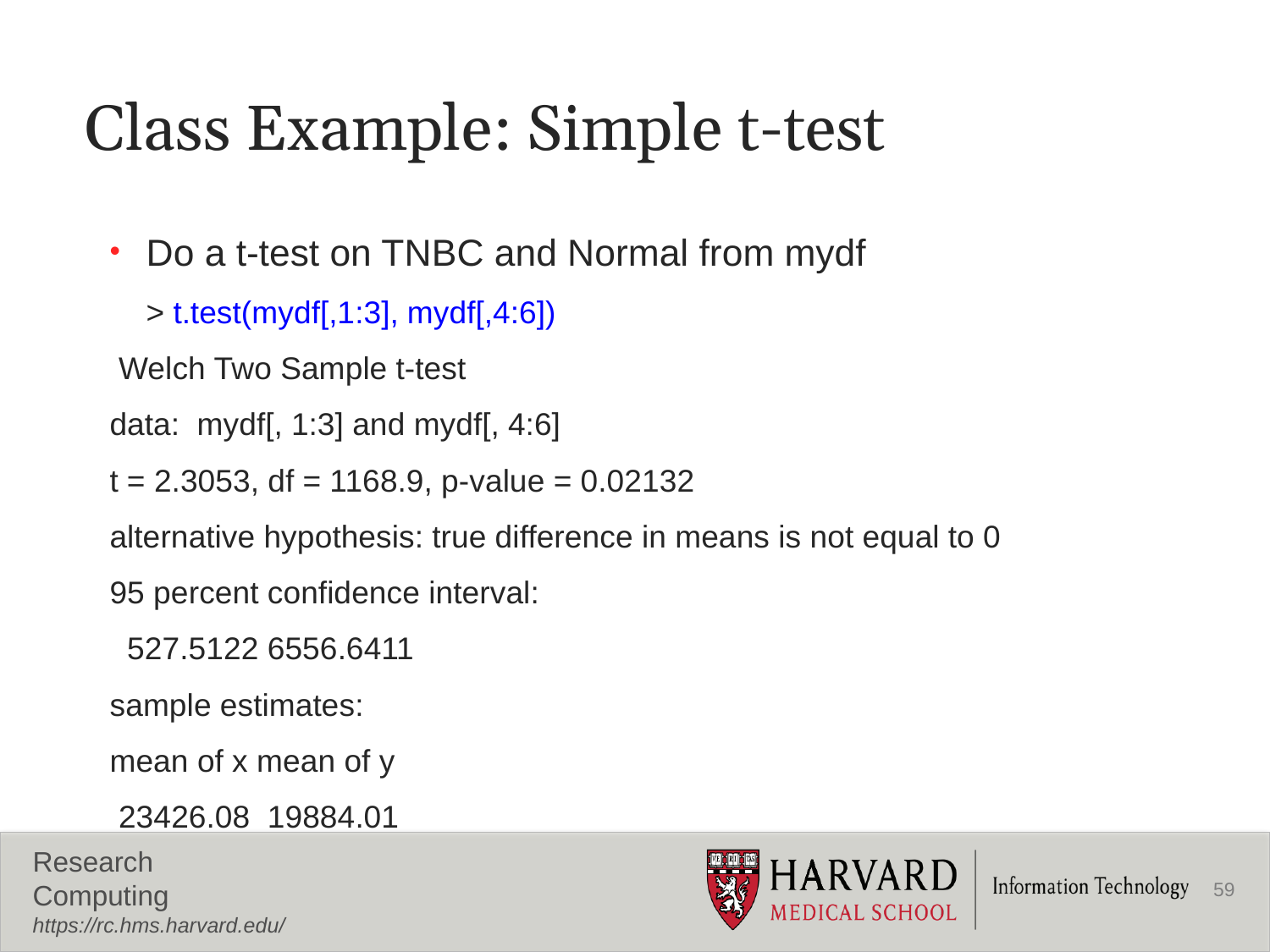

# Class Example: Simple t-test
Do a t-test on TNBC and Normal from mydf
	> t.test(mydf[,1:3], mydf[,4:6])
 Welch Two Sample t-test
data:  mydf[, 1:3] and mydf[, 4:6]
t = 2.3053, df = 1168.9, p-value = 0.02132
alternative hypothesis: true difference in means is not equal to 0
95 percent confidence interval:
  527.5122 6556.6411
sample estimates:
mean of x mean of y
 23426.08  19884.01